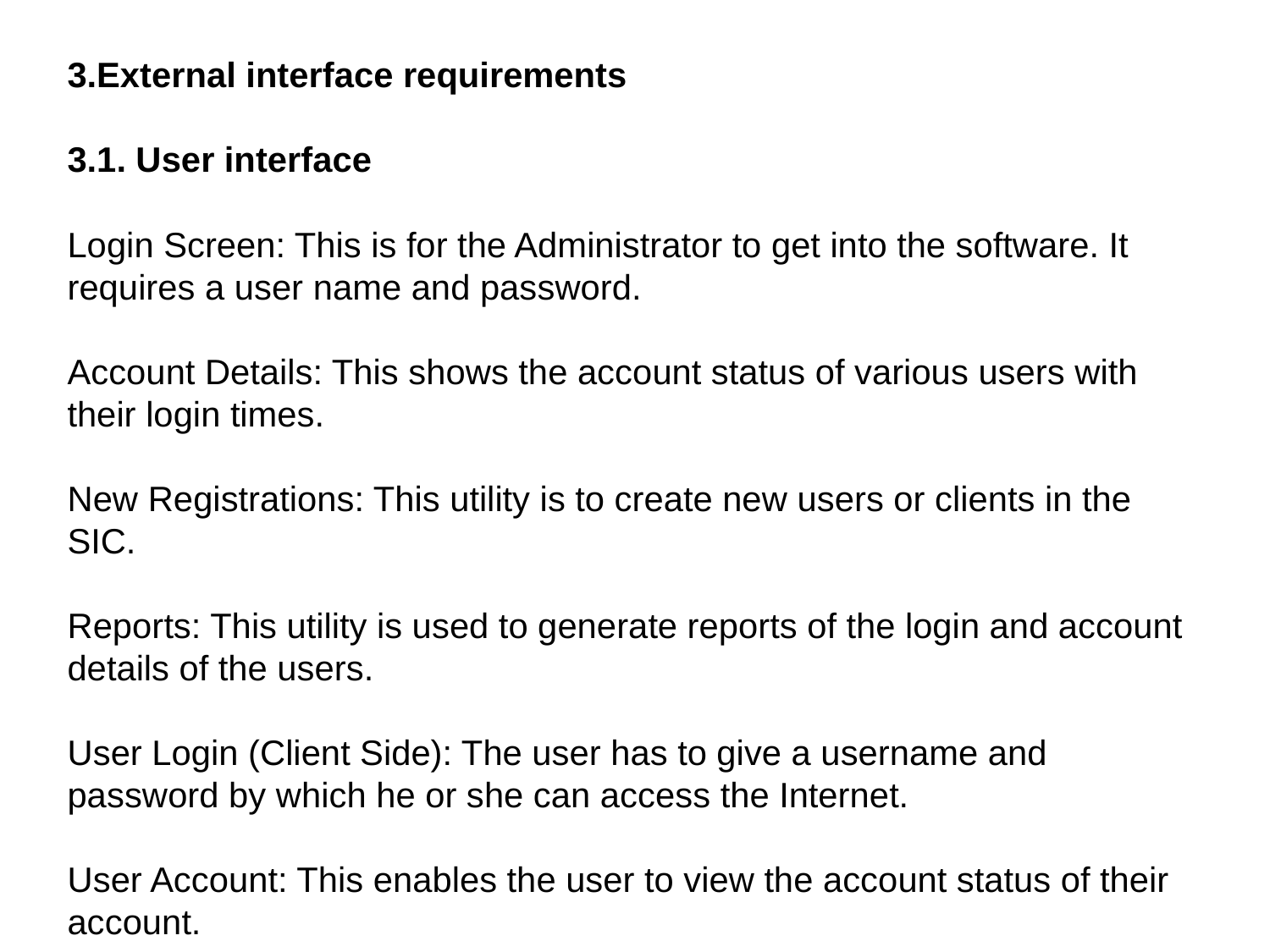

3.External interface requirements

3.1. User interface

Login Screen: This is for the Administrator to get into the software. It requires a user name and password.

Account Details: This shows the account status of various users with their login times.

New Registrations: This utility is to create new users or clients in the SIC.

Reports: This utility is used to generate reports of the login and account details of the users.

User Login (Client Side): The user has to give a username and password by which he or she can access the Internet.

User Account: This enables the user to view the account status of their account.